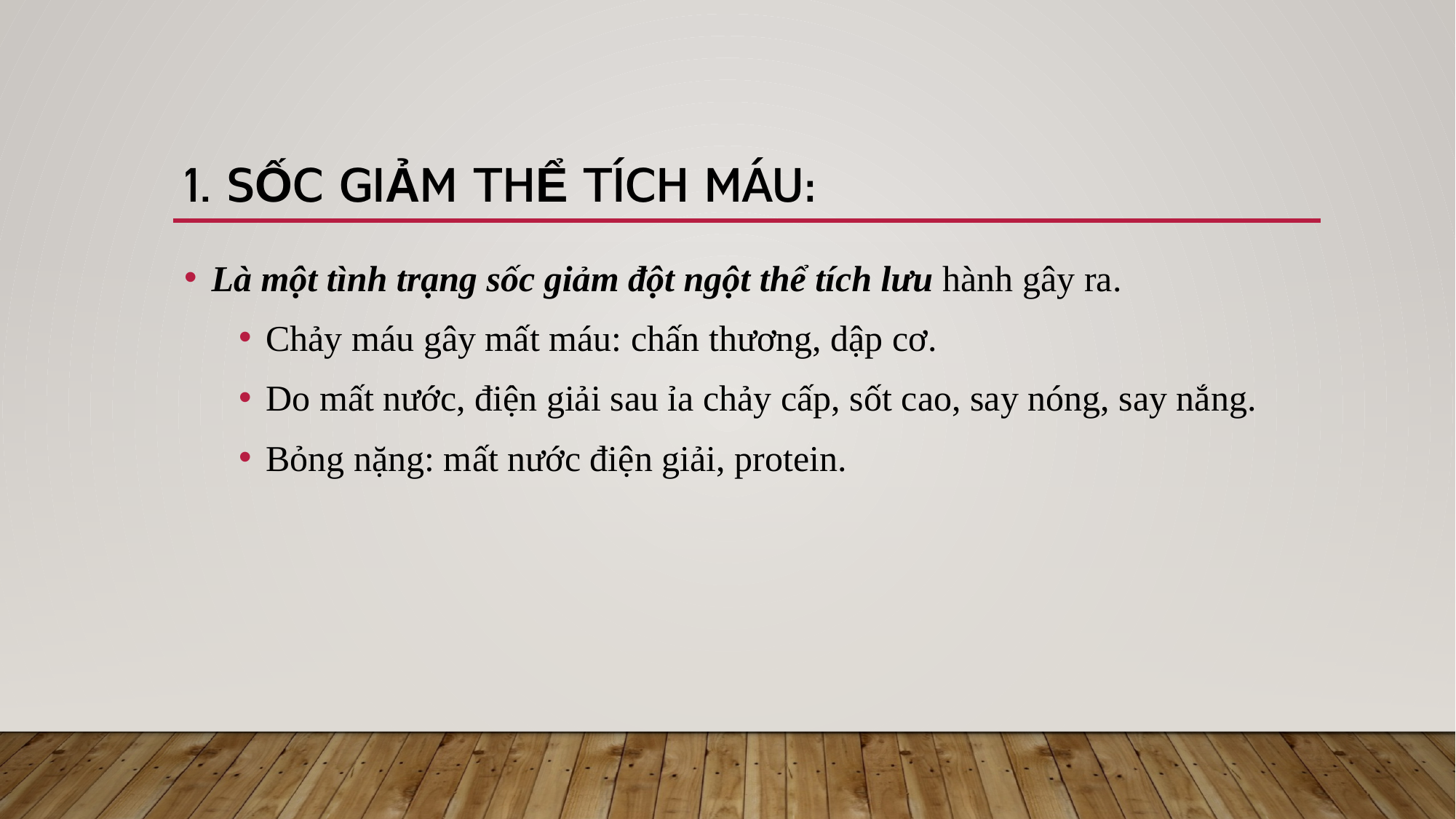

# 1. Sốc giảm thể tích máu:
Là một tình trạng sốc giảm đột ngột thể tích lưu hành gây ra.
Chảy máu gây mất máu: chấn thương, dập cơ.
Do mất nước, điện giải sau ỉa chảy cấp, sốt cao, say nóng, say nắng.
Bỏng nặng: mất nước điện giải, protein.